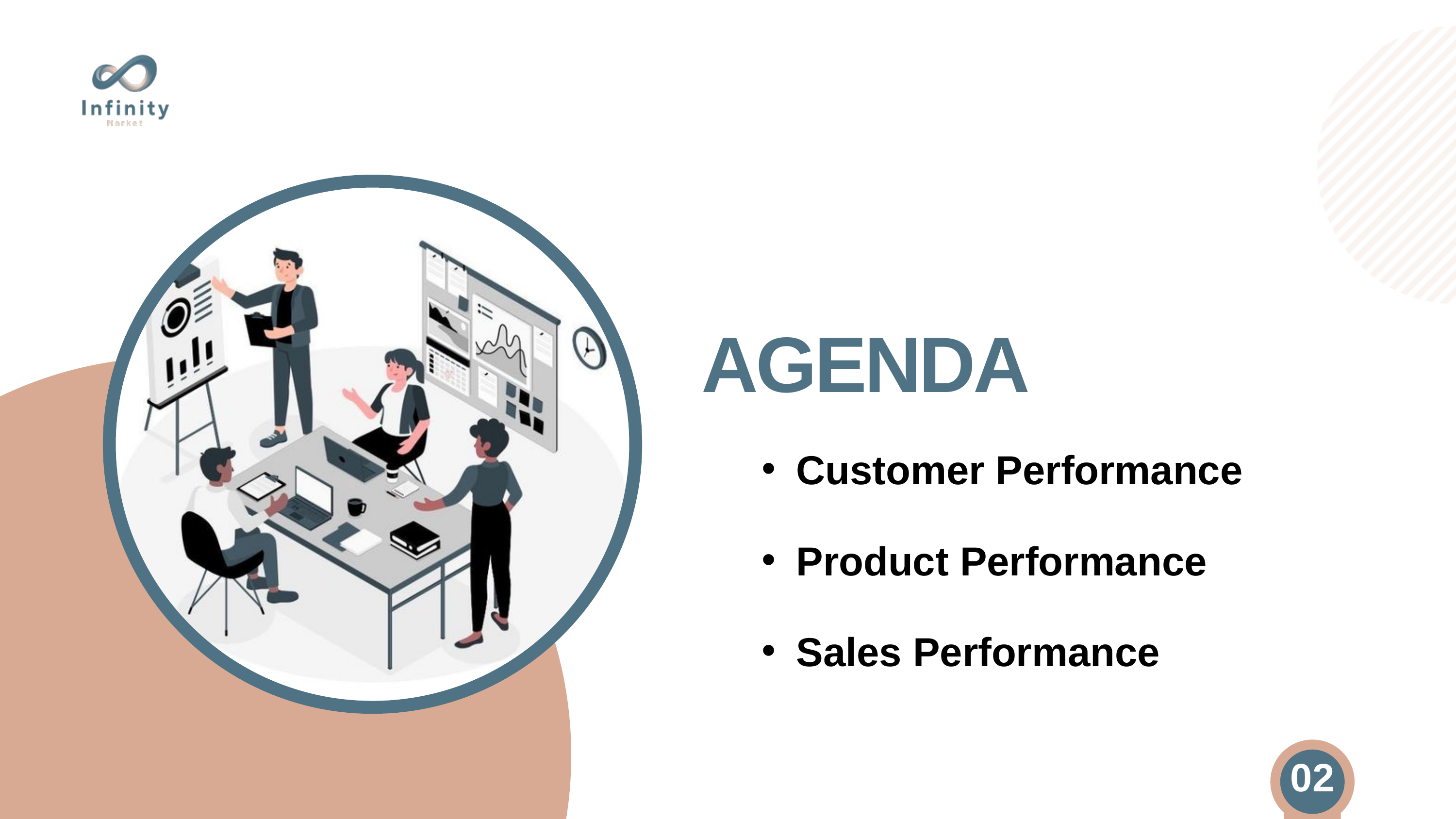

AGENDA

Customer Performance

Product Performance

Sales Performance

02